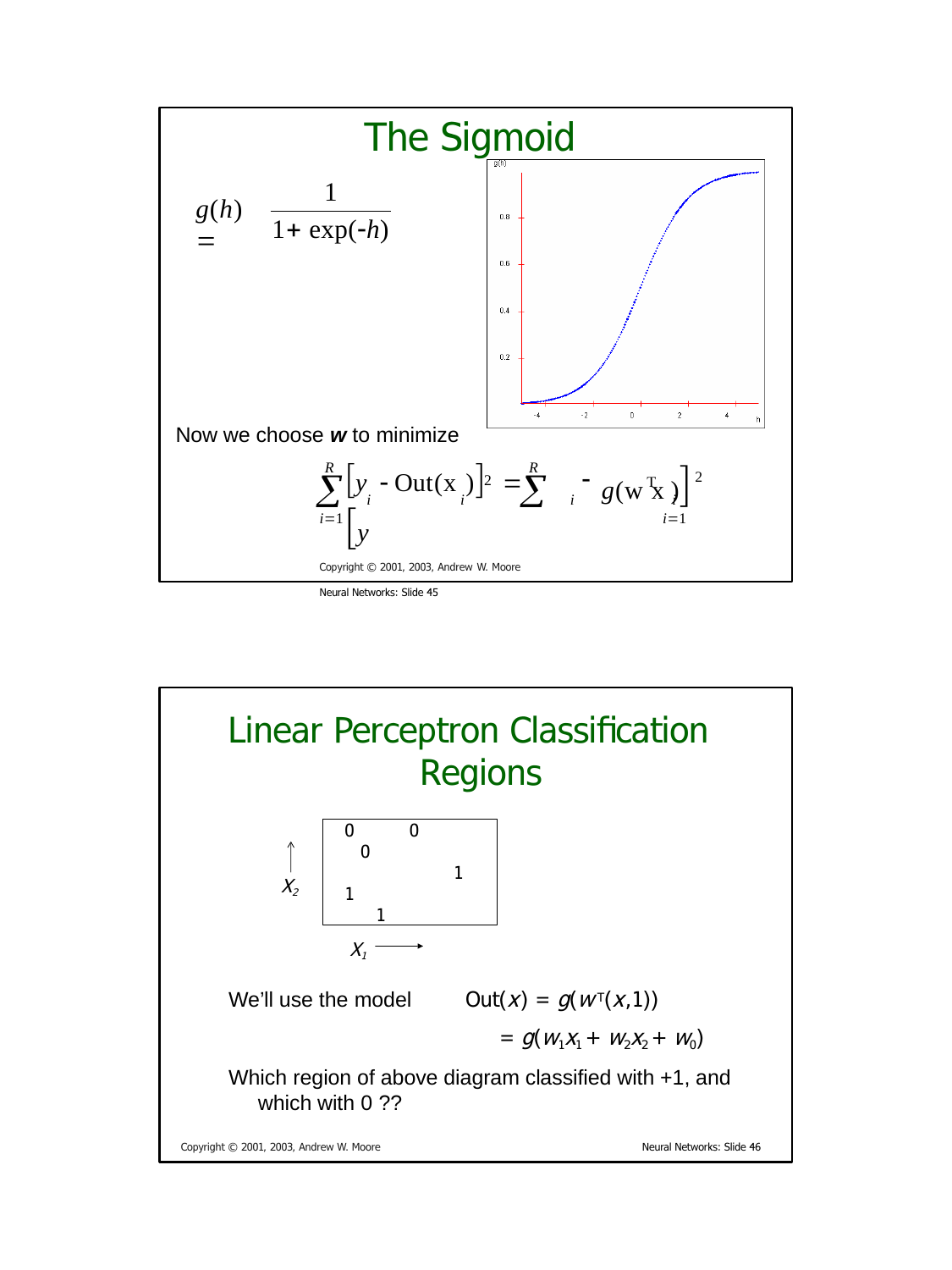

# The Sigmoid

1
1+ exp(−h)
g(h) =

Now we choose w to minimize
[y  − Out(x )]  =	[y
g(w x )]
R
R
∑	∑
2
2
Τ
i	i	i
i
i=1	i=1

Copyright © 2001, 2003, Andrew W. Moore	Neural Networks: Slide 45

Linear Perceptron Classification  Regions
0	0
0
1
1
1

X2
X1

Out(x) = g(wT(x,1))
= g(w1x1 + w2x2 + w0)
Which region of above diagram classified with +1, and  which with 0 ??
We’ll use the model
Copyright © 2001, 2003, Andrew W. Moore
Neural Networks: Slide 46